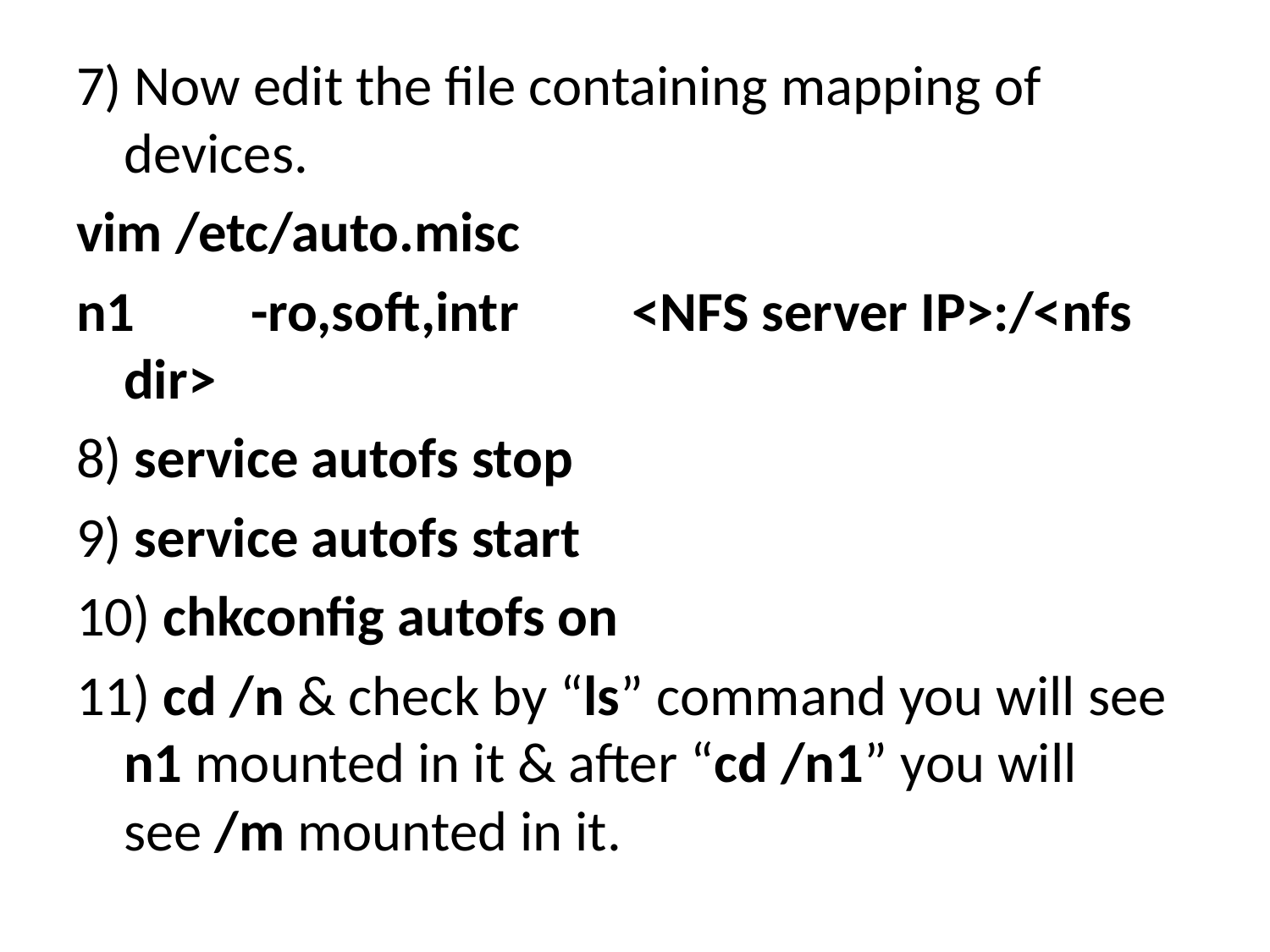

7) Now edit the file containing mapping of devices.
vim /etc/auto.misc
n1	-ro,soft,intr	<NFS server IP>:/<nfs dir>
8) service autofs stop
9) service autofs start
10) chkconfig autofs on
11) cd /n & check by “ls” command you will see n1 mounted in it & after “cd /n1” you will see /m mounted in it.